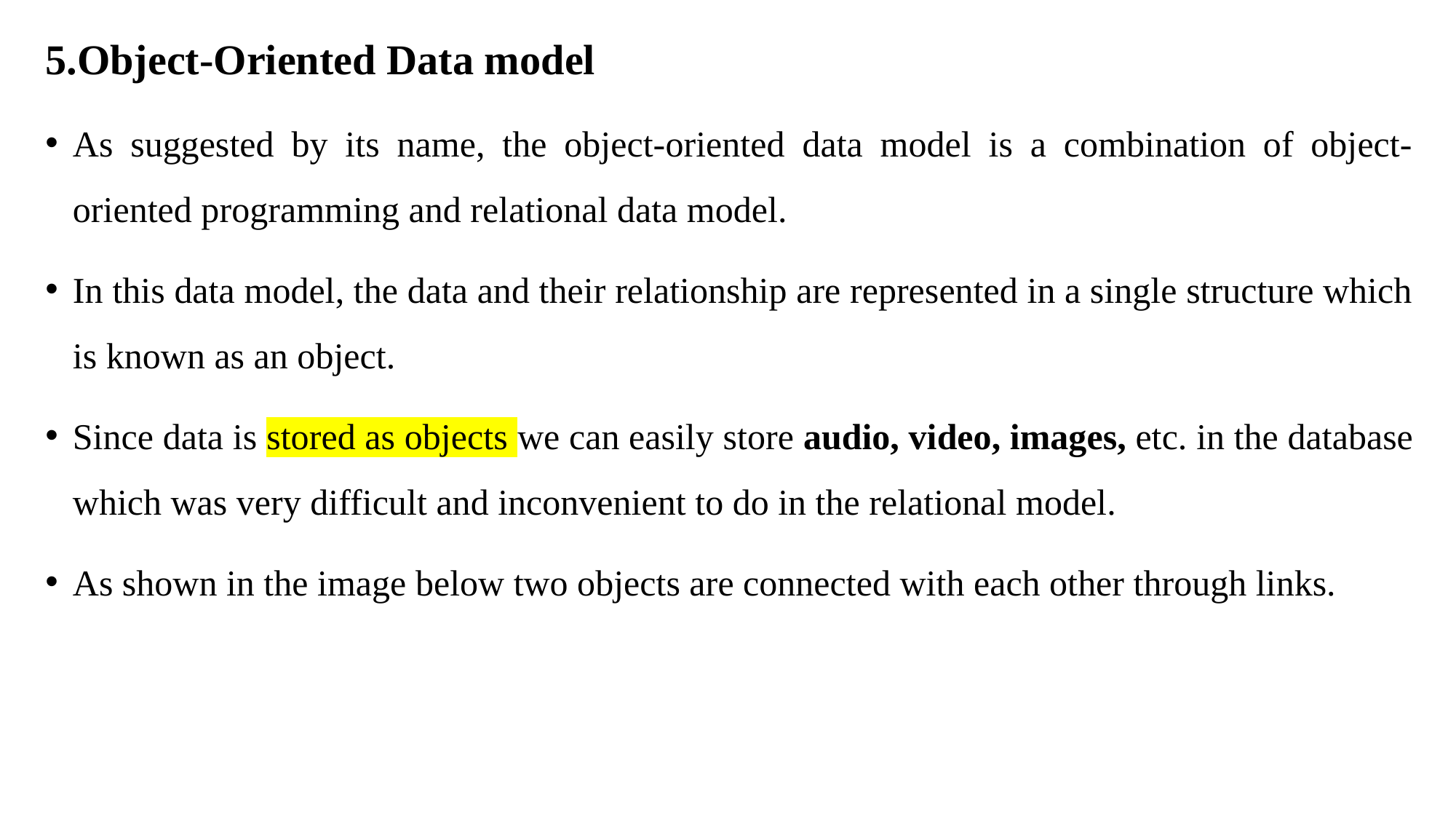

5.Object-Oriented Data model
As suggested by its name, the object-oriented data model is a combination of object-oriented programming and relational data model.
In this data model, the data and their relationship are represented in a single structure which is known as an object.
Since data is stored as objects we can easily store audio, video, images, etc. in the database which was very difficult and inconvenient to do in the relational model.
As shown in the image below two objects are connected with each other through links.